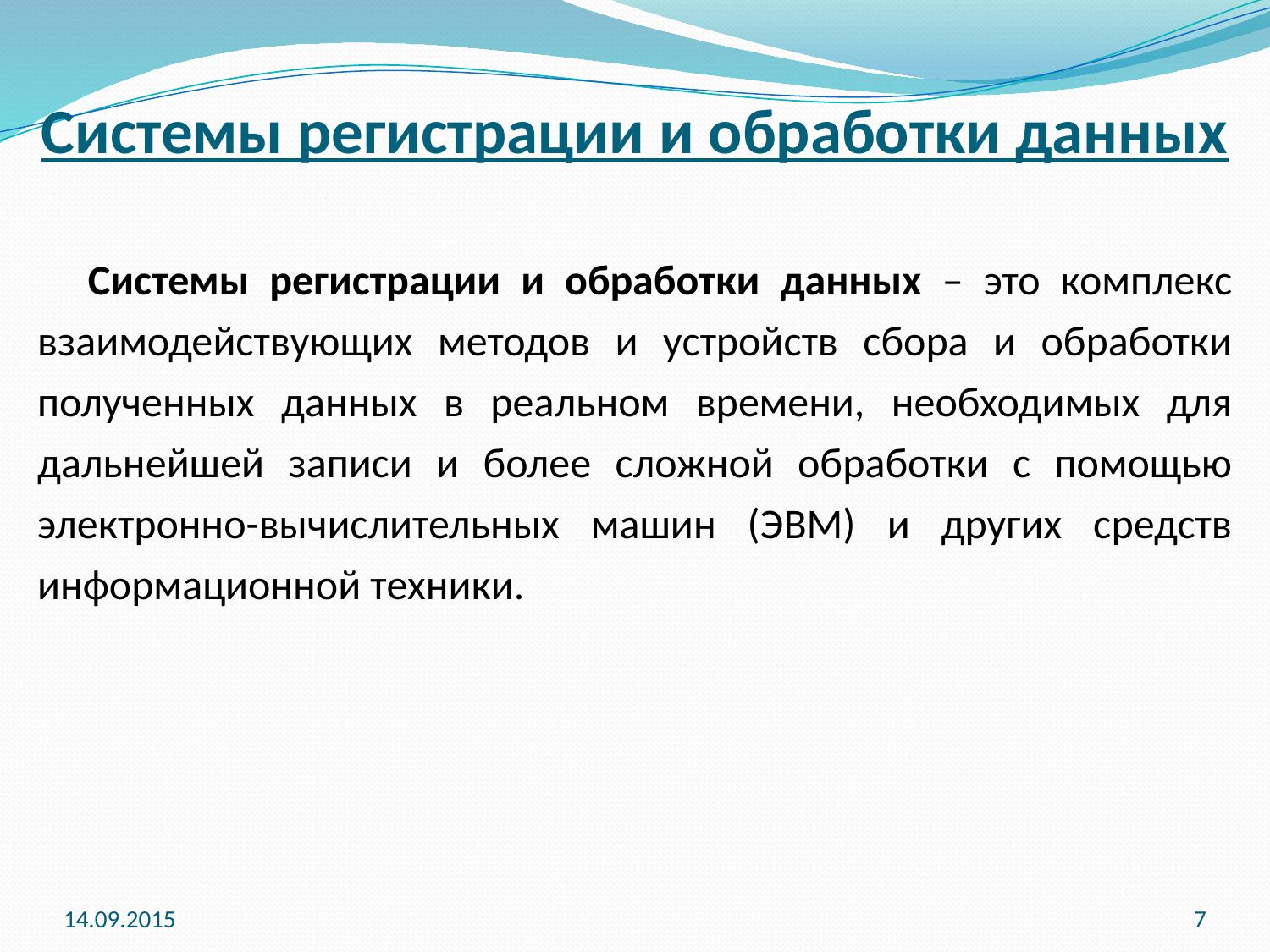

Системы регистрации и обработки данных
Системы регистрации и обработки данных – это комплекс взаимодействующих методов и устройств сбора и обработки полученных данных в реальном времени, необходимых для дальнейшей записи и более сложной обработки с помощью электронно-вычислительных машин (ЭВМ) и других средств информационной техники.
14.09.2015
7